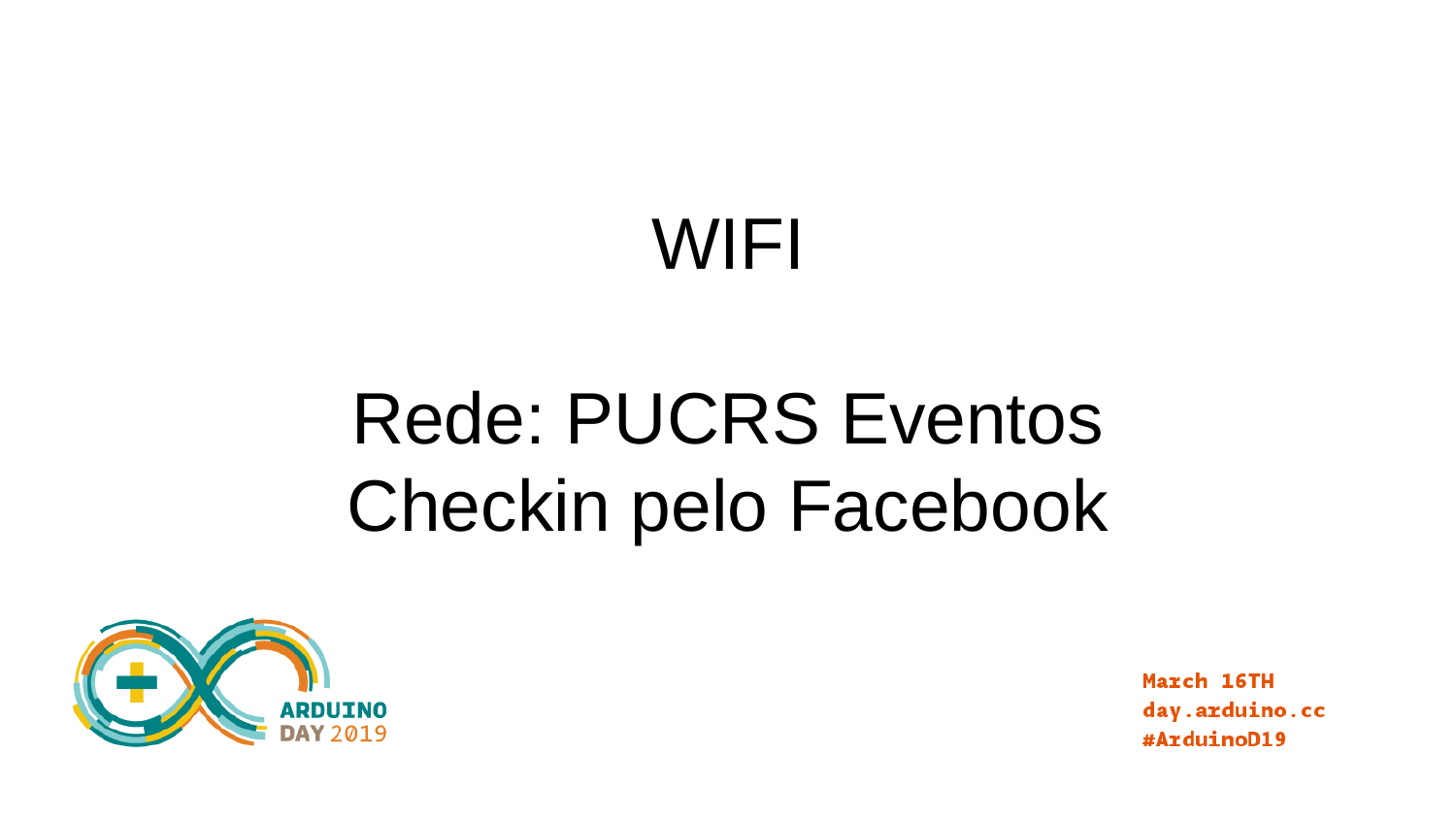

WIFI

Rede: PUCRS Eventos
Checkin pelo Facebook